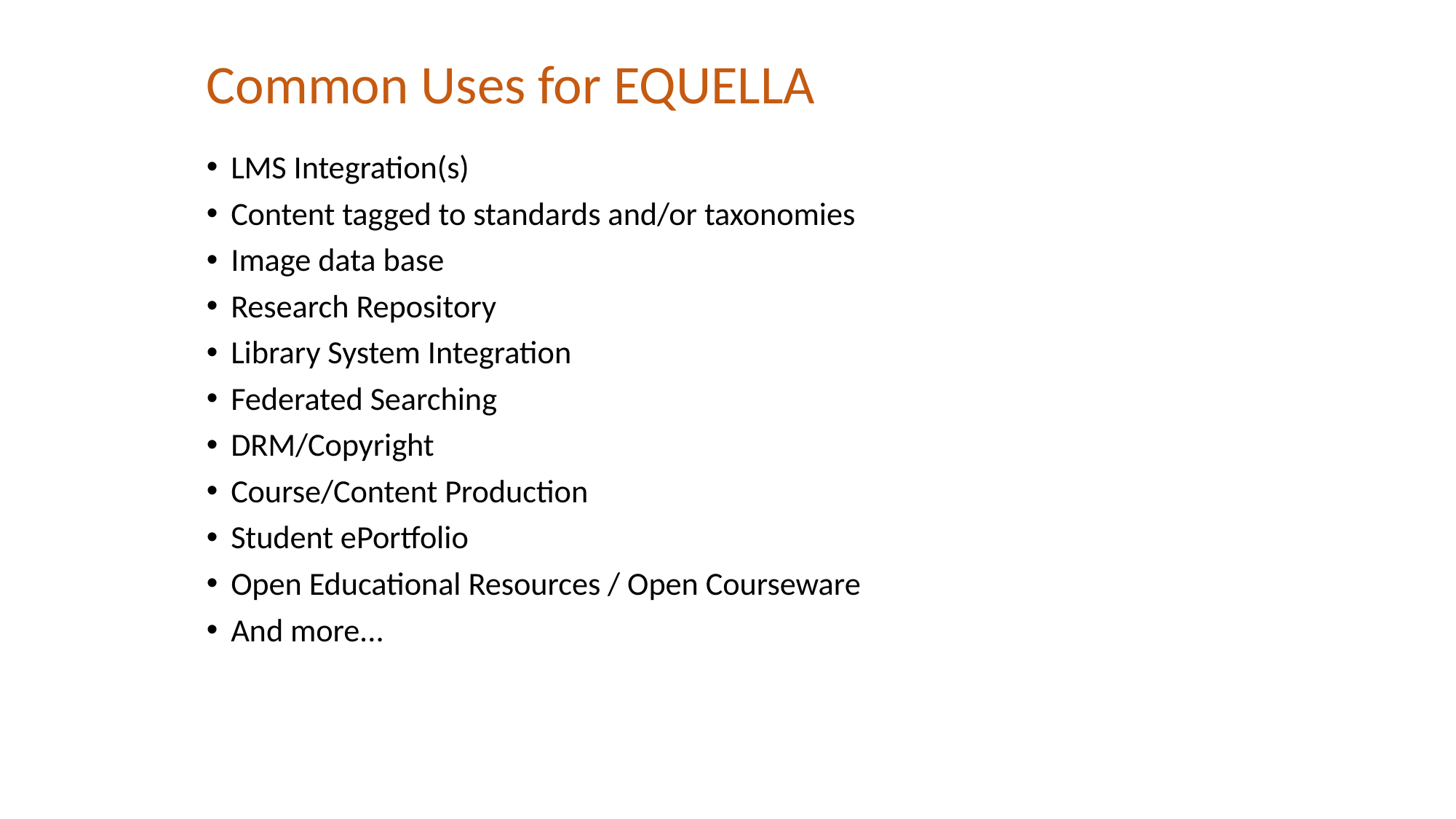

# Common Uses for EQUELLA
LMS Integration(s)
Content tagged to standards and/or taxonomies
Image data base
Research Repository
Library System Integration
Federated Searching
DRM/Copyright
Course/Content Production
Student ePortfolio
Open Educational Resources / Open Courseware
And more...